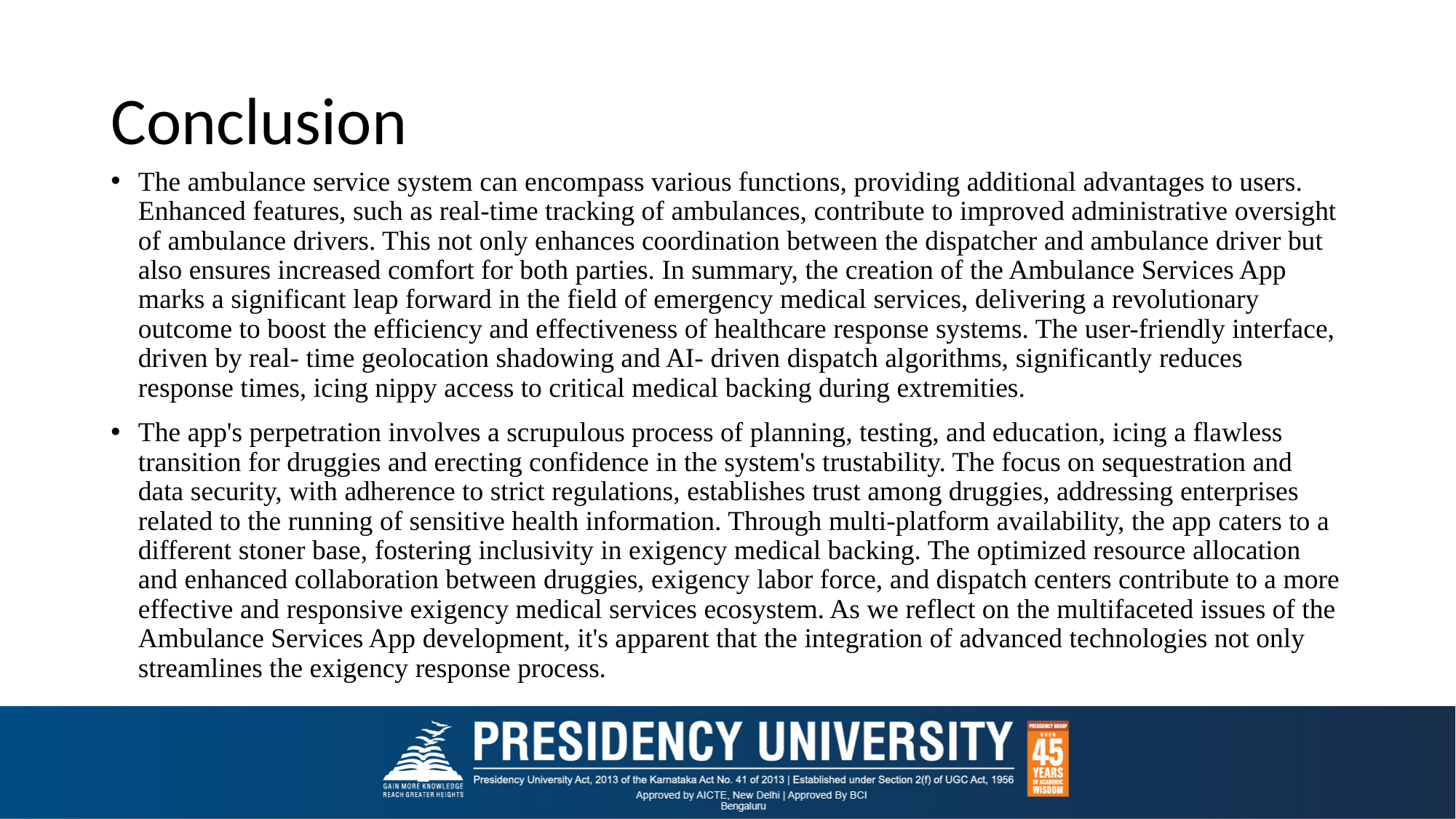

# Conclusion
The ambulance service system can encompass various functions, providing additional advantages to users. Enhanced features, such as real-time tracking of ambulances, contribute to improved administrative oversight of ambulance drivers. This not only enhances coordination between the dispatcher and ambulance driver but also ensures increased comfort for both parties. In summary, the creation of the Ambulance Services App marks a significant leap forward in the field of emergency medical services, delivering a revolutionary outcome to boost the efficiency and effectiveness of healthcare response systems. The user-friendly interface, driven by real- time geolocation shadowing and AI- driven dispatch algorithms, significantly reduces response times, icing nippy access to critical medical backing during extremities.
The app's perpetration involves a scrupulous process of planning, testing, and education, icing a flawless transition for druggies and erecting confidence in the system's trustability. The focus on sequestration and data security, with adherence to strict regulations, establishes trust among druggies, addressing enterprises related to the running of sensitive health information. Through multi-platform availability, the app caters to a different stoner base, fostering inclusivity in exigency medical backing. The optimized resource allocation and enhanced collaboration between druggies, exigency labor force, and dispatch centers contribute to a more effective and responsive exigency medical services ecosystem. As we reflect on the multifaceted issues of the Ambulance Services App development, it's apparent that the integration of advanced technologies not only streamlines the exigency response process.